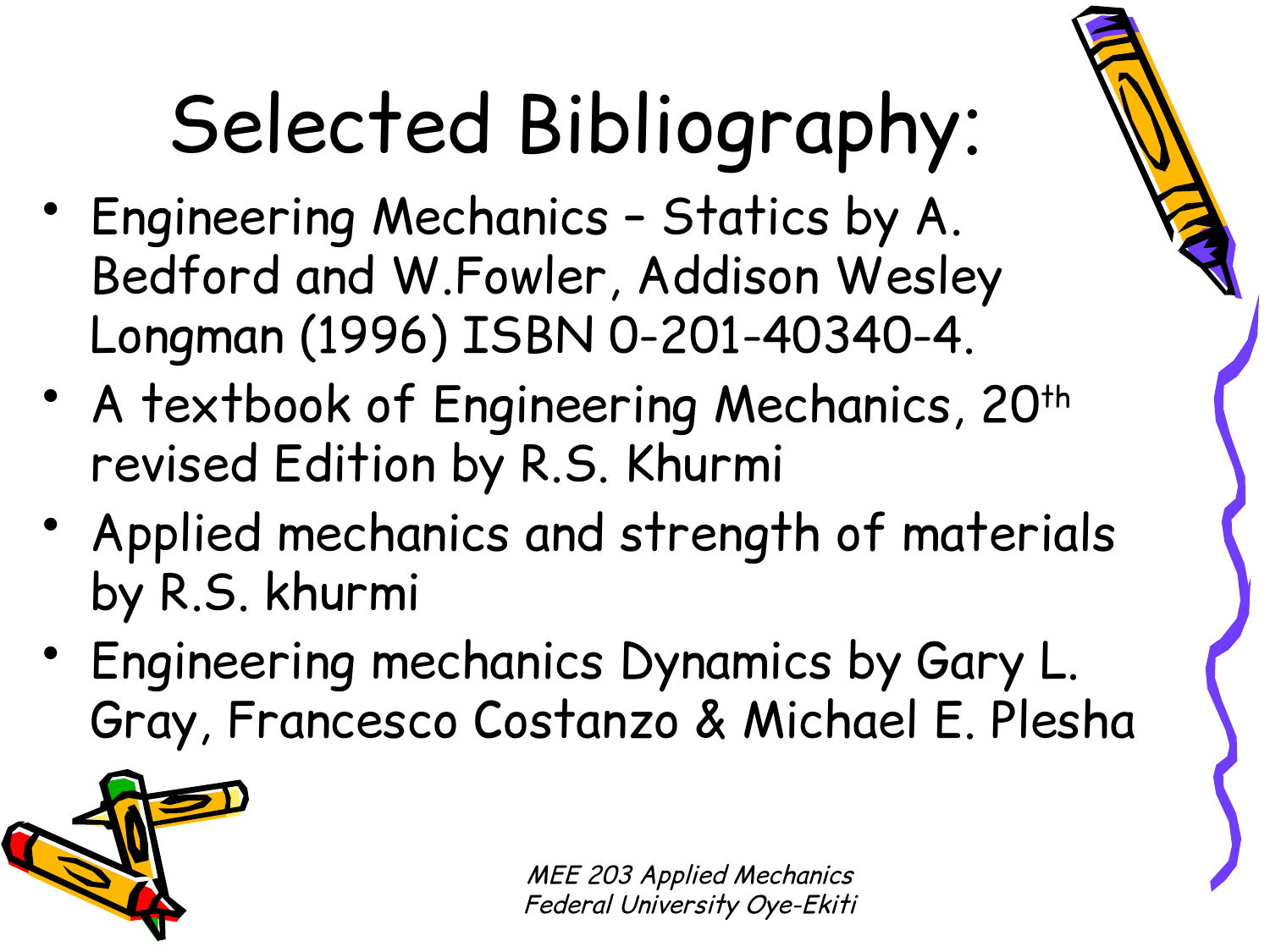

# Selected Bibliography:
Engineering Mechanics – Statics by A. Bedford and W.Fowler, Addison Wesley Longman (1996) ISBN 0-201-40340-4.
A textbook of Engineering Mechanics, 20th revised Edition by R.S. Khurmi
Applied mechanics and strength of materials by R.S. khurmi
Engineering mechanics Dynamics by Gary L. Gray, Francesco Costanzo & Michael E. Plesha
MEE 203 Applied Mechanics
Federal University Oye-Ekiti